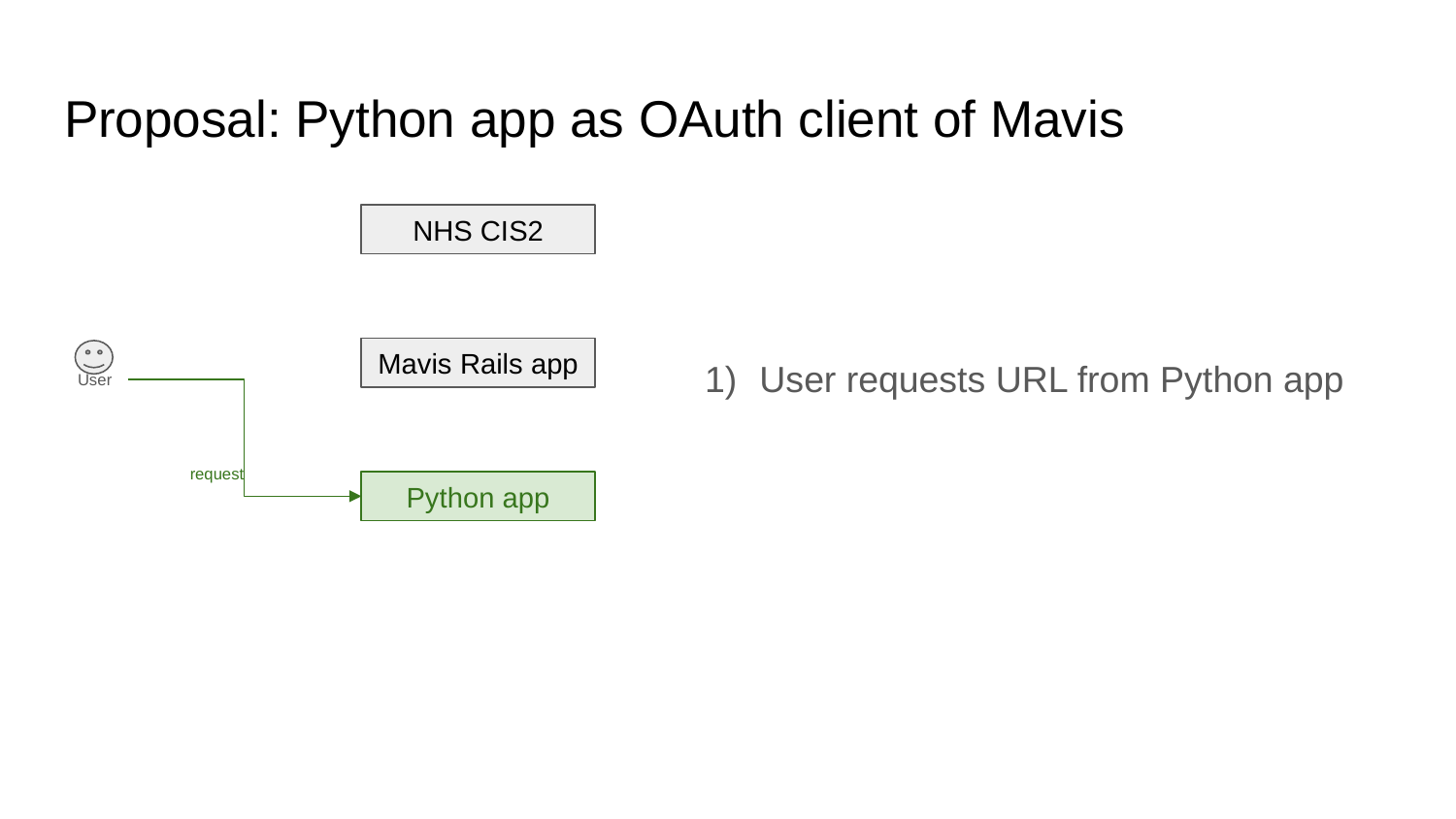

# Proposal: Python app as OAuth client of Mavis

NHS CIS2

Mavis Rails app

User requests URL from Python app
User
request
Python app